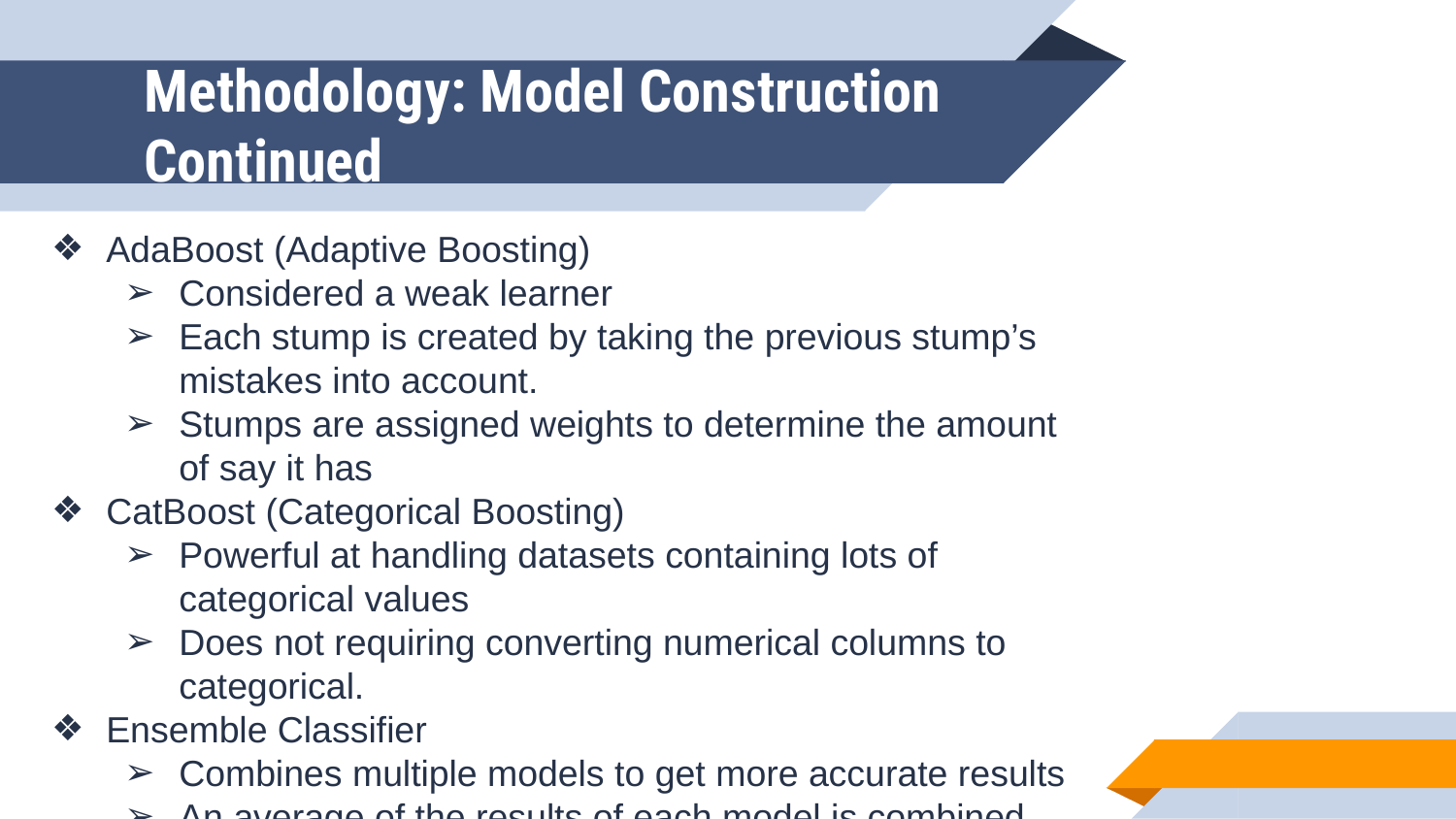

# Methodology: Model Construction Continued
AdaBoost (Adaptive Boosting)
Considered a weak learner
Each stump is created by taking the previous stump’s mistakes into account.
Stumps are assigned weights to determine the amount of say it has
CatBoost (Categorical Boosting)
Powerful at handling datasets containing lots of categorical values
Does not requiring converting numerical columns to categorical.
Ensemble Classifier
Combines multiple models to get more accurate results
An average of the results of each model is combined